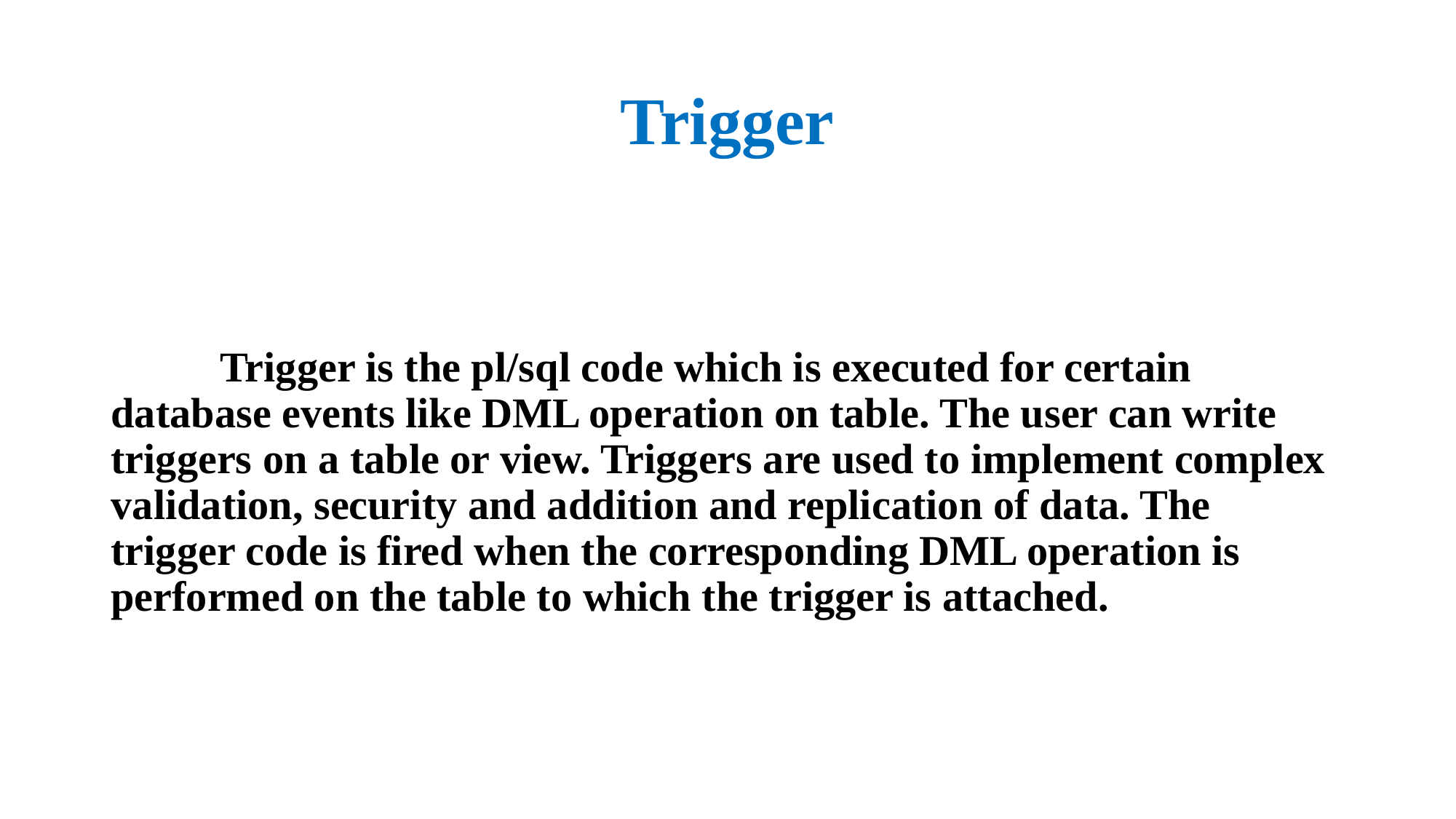

# Trigger

	Trigger is the pl/sql code which is executed for certain database events like DML operation on table. The user can write triggers on a table or view. Triggers are used to implement complex validation, security and addition and replication of data. The trigger code is fired when the corresponding DML operation is performed on the table to which the trigger is attached.